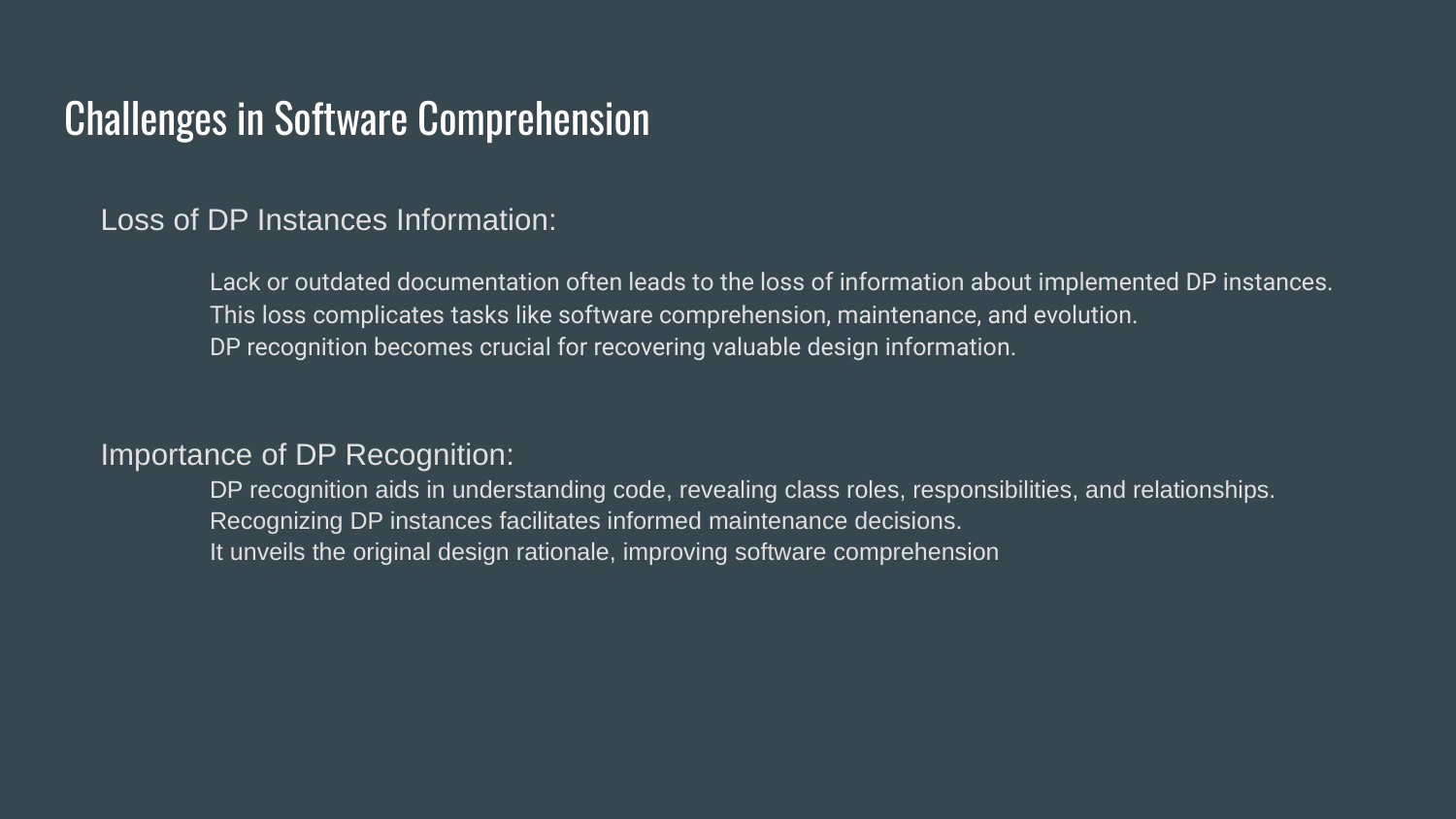

# Challenges in Software Comprehension
Loss of DP Instances Information:

Lack or outdated documentation often leads to the loss of information about implemented DP instances.
This loss complicates tasks like software comprehension, maintenance, and evolution.
DP recognition becomes crucial for recovering valuable design information.

Importance of DP Recognition:
DP recognition aids in understanding code, revealing class roles, responsibilities, and relationships.
Recognizing DP instances facilitates informed maintenance decisions.
It unveils the original design rationale, improving software comprehension